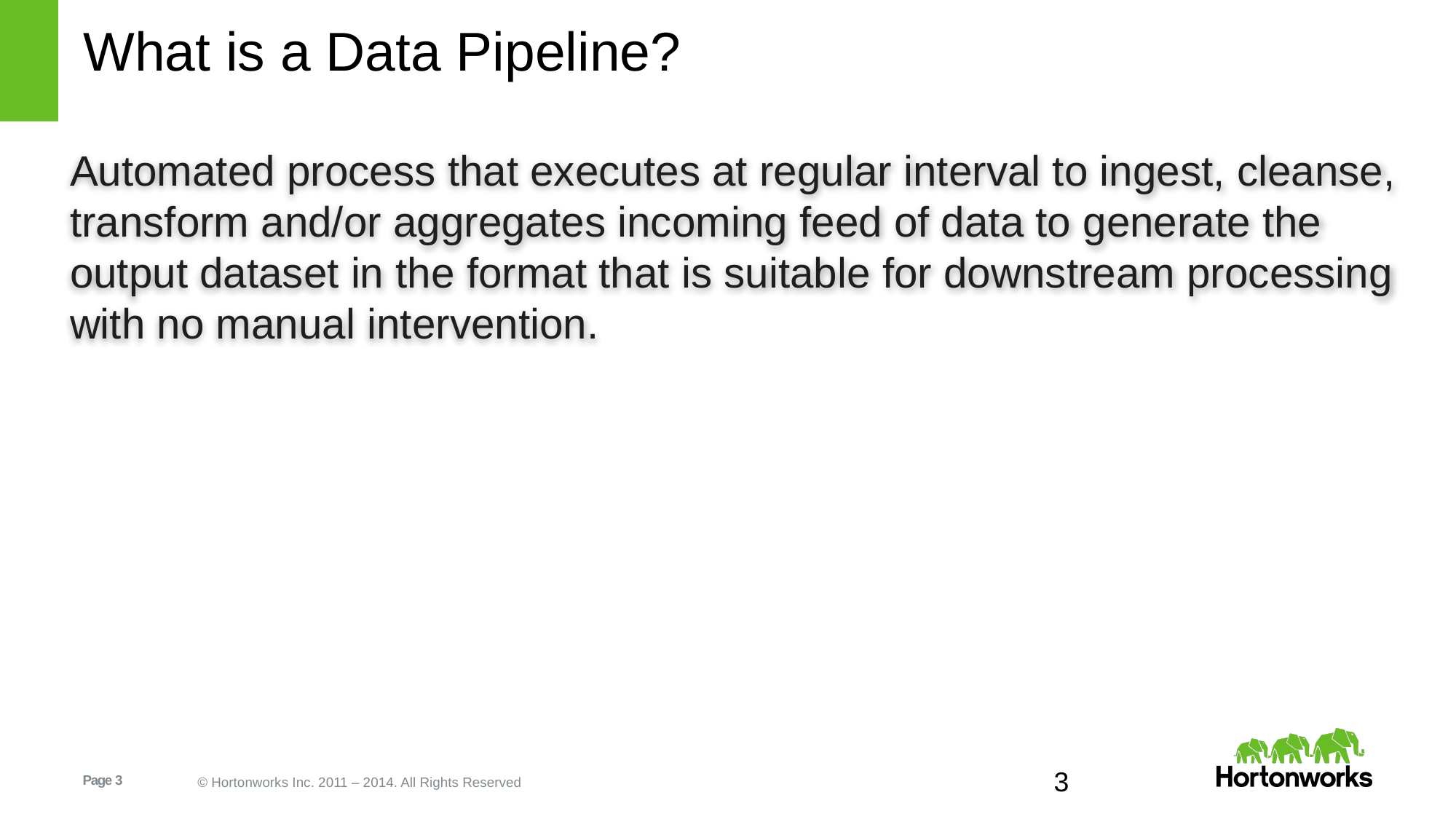

What is a Data Pipeline?

Automated process that executes at regular interval to ingest, cleanse, transform and/or aggregates incoming feed of data to generate the output dataset in the format that is suitable for downstream processing with no manual intervention.

3